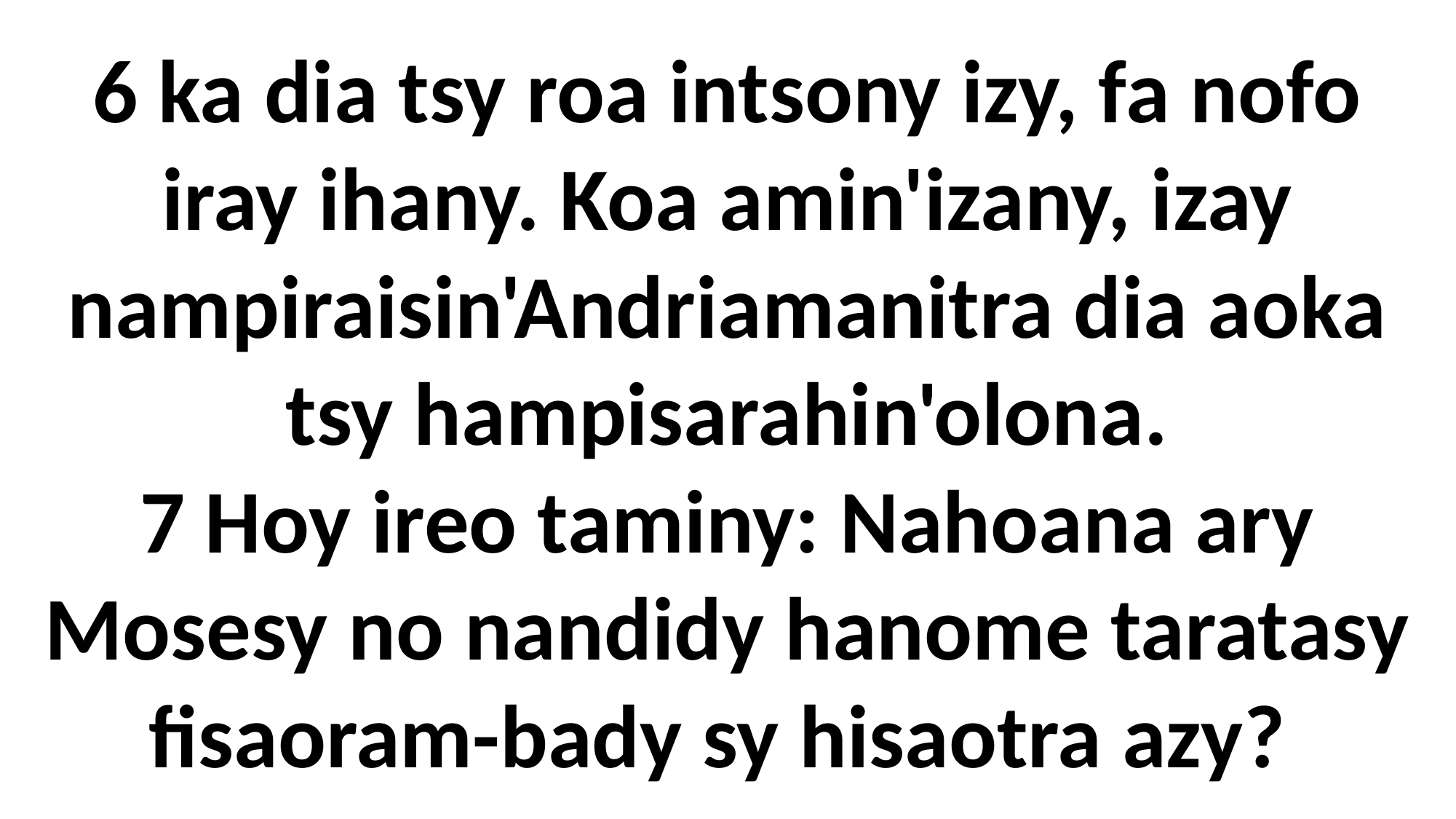

# 6 ka dia tsy roa intsony izy, fa nofo iray ihany. Koa amin'izany, izay nampiraisin'Andriamanitra dia aoka tsy hampisarahin'olona. 7 Hoy ireo taminy: Nahoana ary Mosesy no nandidy hanome taratasy fisaoram-bady sy hisaotra azy?